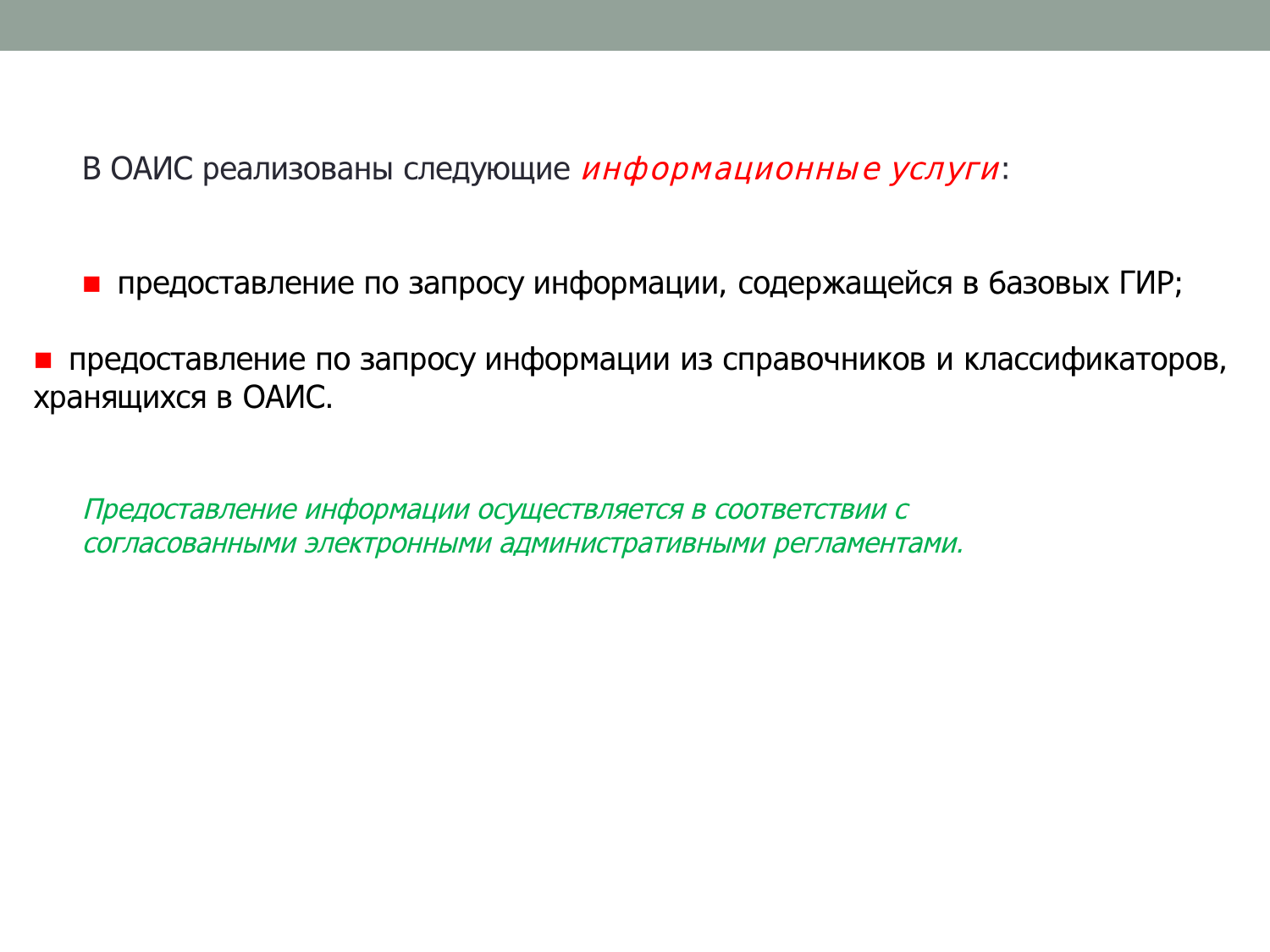

В ОАИС реализованы следующие информационные услуги:

■  предоставление по запросу информации, содержащейся в базовых ГИР;

■  предоставление по запросу информации из справочников и классификаторов,
хранящихся в ОАИС.

Предоставление информации осуществляется в соответствии с
согласованными электронными административными регламентами.